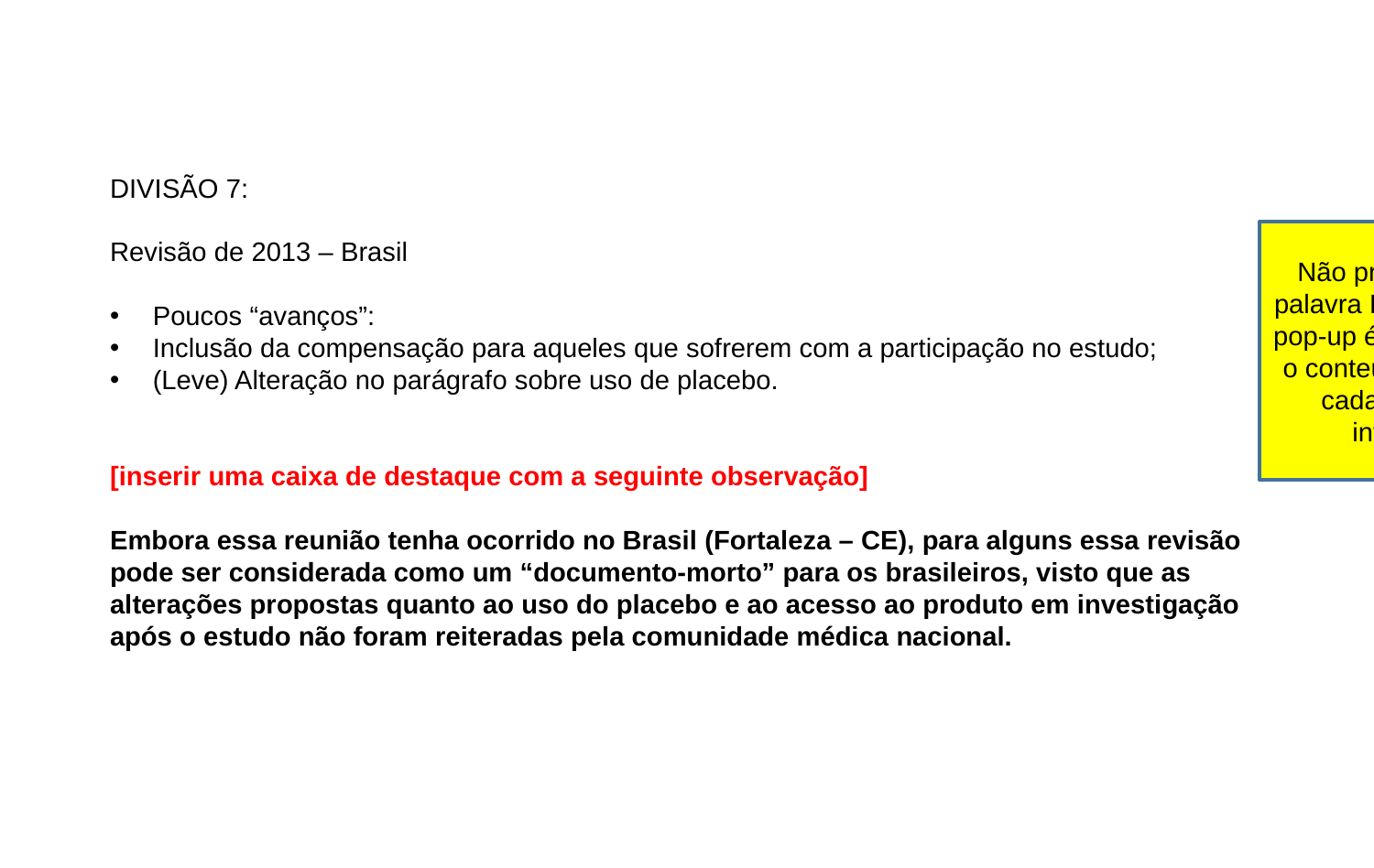

DIVISÃO 7:

Revisão de 2013 – Brasil

Poucos “avanços”:
Inclusão da compensação para aqueles que sofrerem com a participação no estudo;
(Leve) Alteração no parágrafo sobre uso de placebo.

[inserir uma caixa de destaque com a seguinte observação]

Embora essa reunião tenha ocorrido no Brasil (Fortaleza – CE), para alguns essa revisão pode ser considerada como um “documento-morto” para os brasileiros, visto que as alterações propostas quanto ao uso do placebo e ao acesso ao produto em investigação após o estudo não foram reiteradas pela comunidade médica nacional.

Não precisa trazer a palavra DIVISÃO para o pop-up é só para indicar o conteúdo referente a cada número no infográfico.